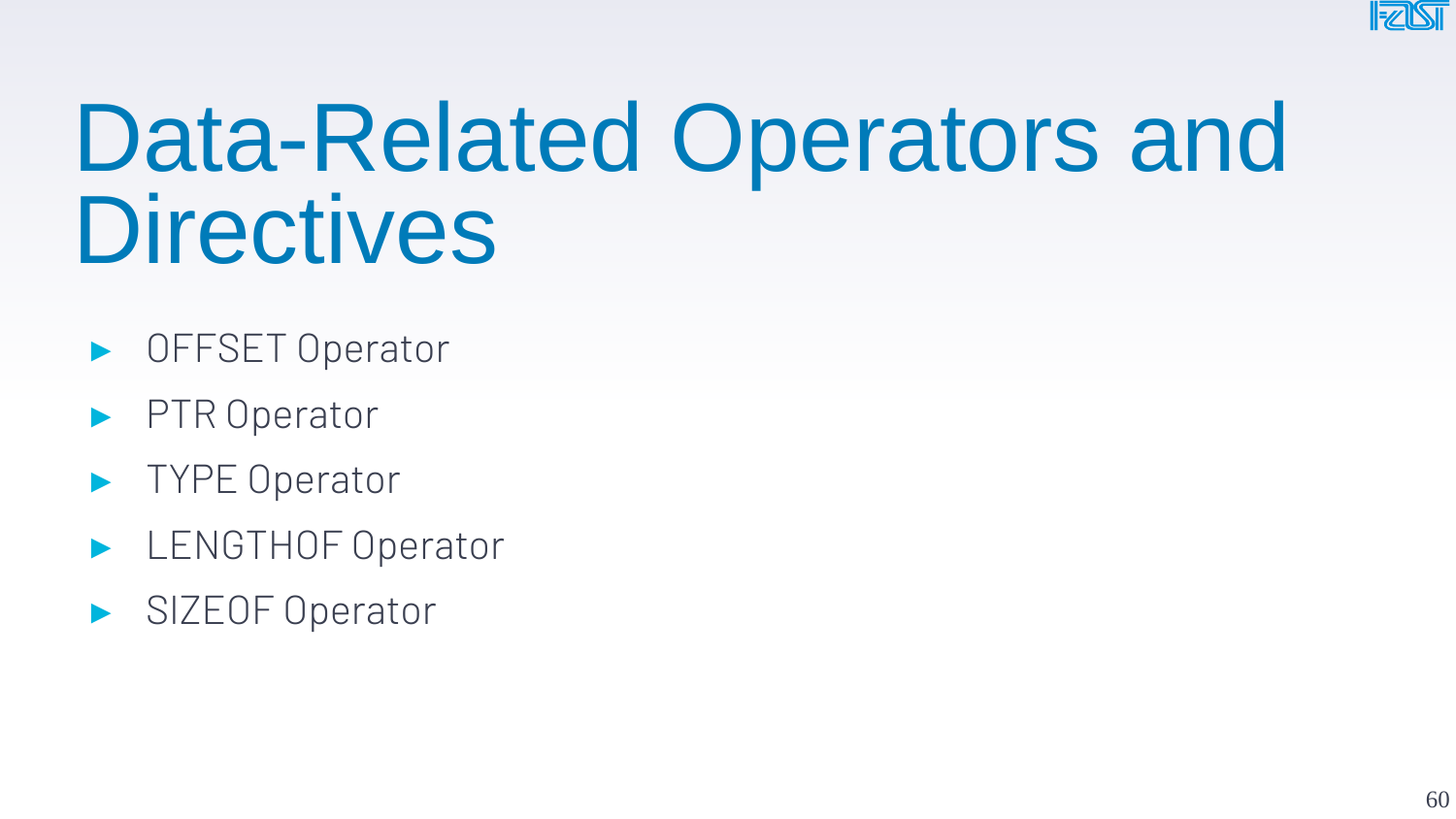

# Data-Related Operators and Directives
OFFSET Operator
PTR Operator
TYPE Operator
LENGTHOF Operator
SIZEOF Operator
60